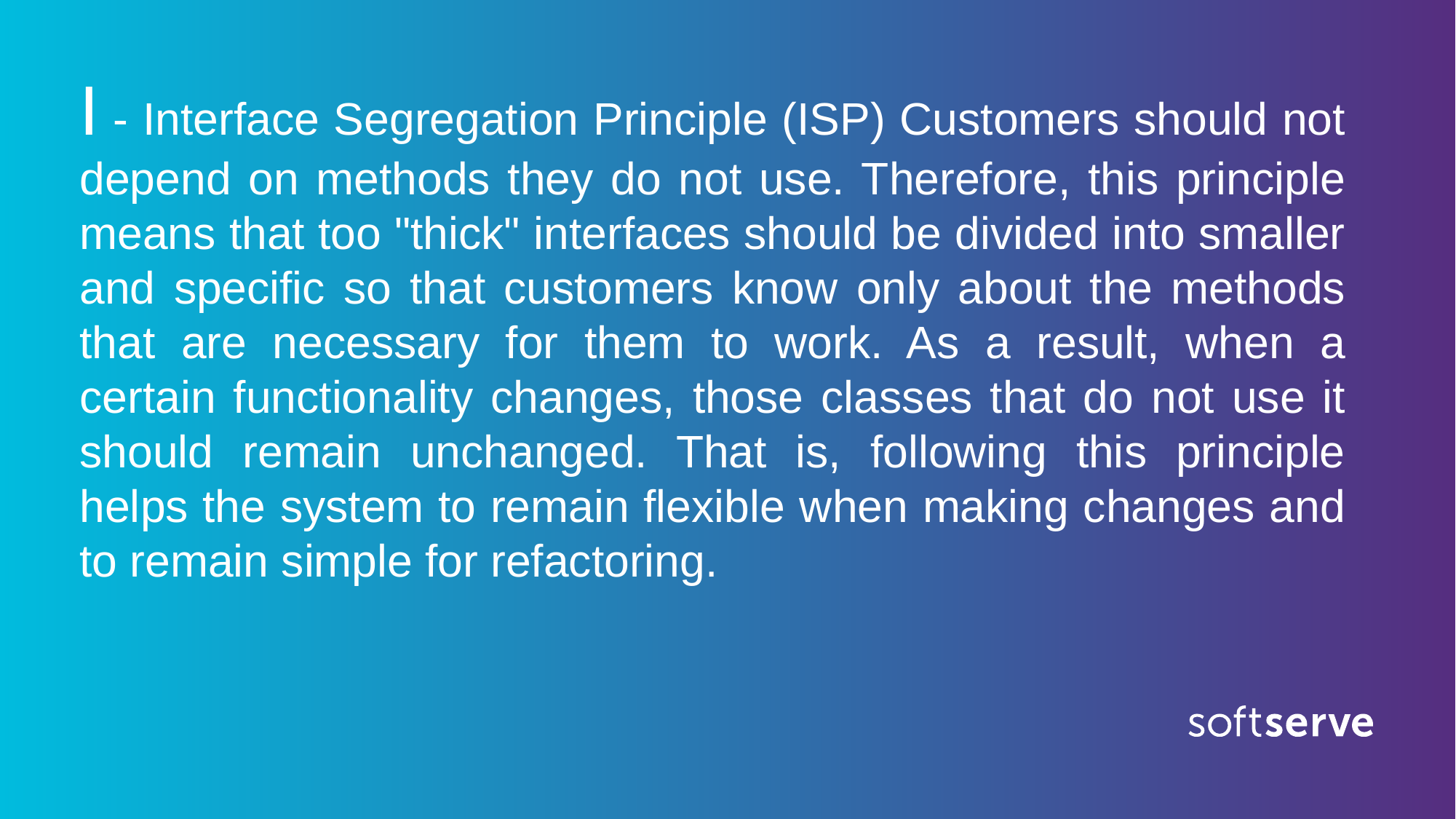

I - Interface Segregation Principle (ISP) Customers should not depend on methods they do not use. Therefore, this principle means that too "thick" interfaces should be divided into smaller and specific so that customers know only about the methods that are necessary for them to work. As a result, when a certain functionality changes, those classes that do not use it should remain unchanged. That is, following this principle helps the system to remain flexible when making changes and to remain simple for refactoring.